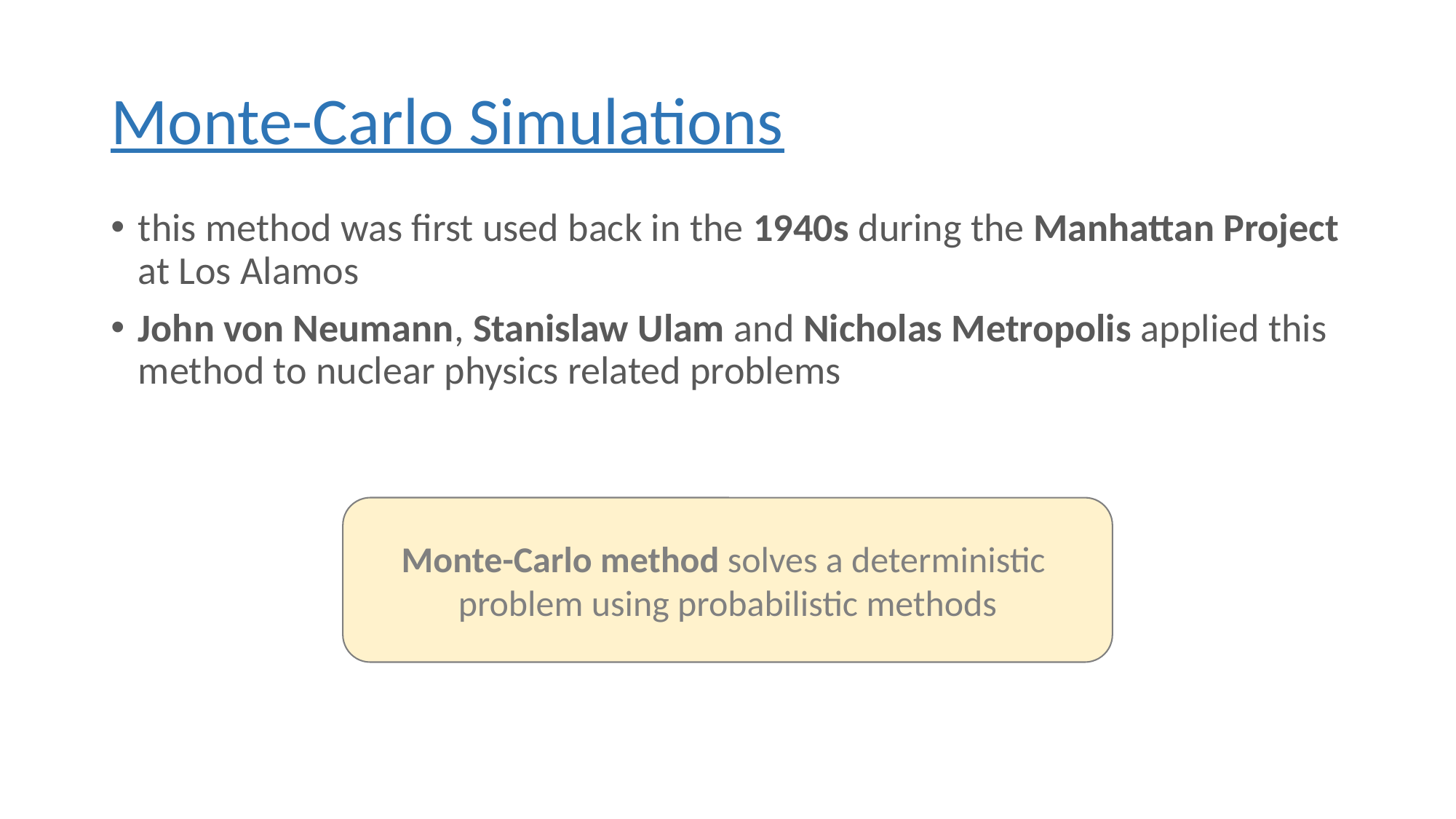

# Monte-Carlo Simulations
this method was first used back in the 1940s during the Manhattan Project at Los Alamos
John von Neumann, Stanislaw Ulam and Nicholas Metropolis applied this method to nuclear physics related problems
Monte-Carlo method solves a deterministic
problem using probabilistic methods